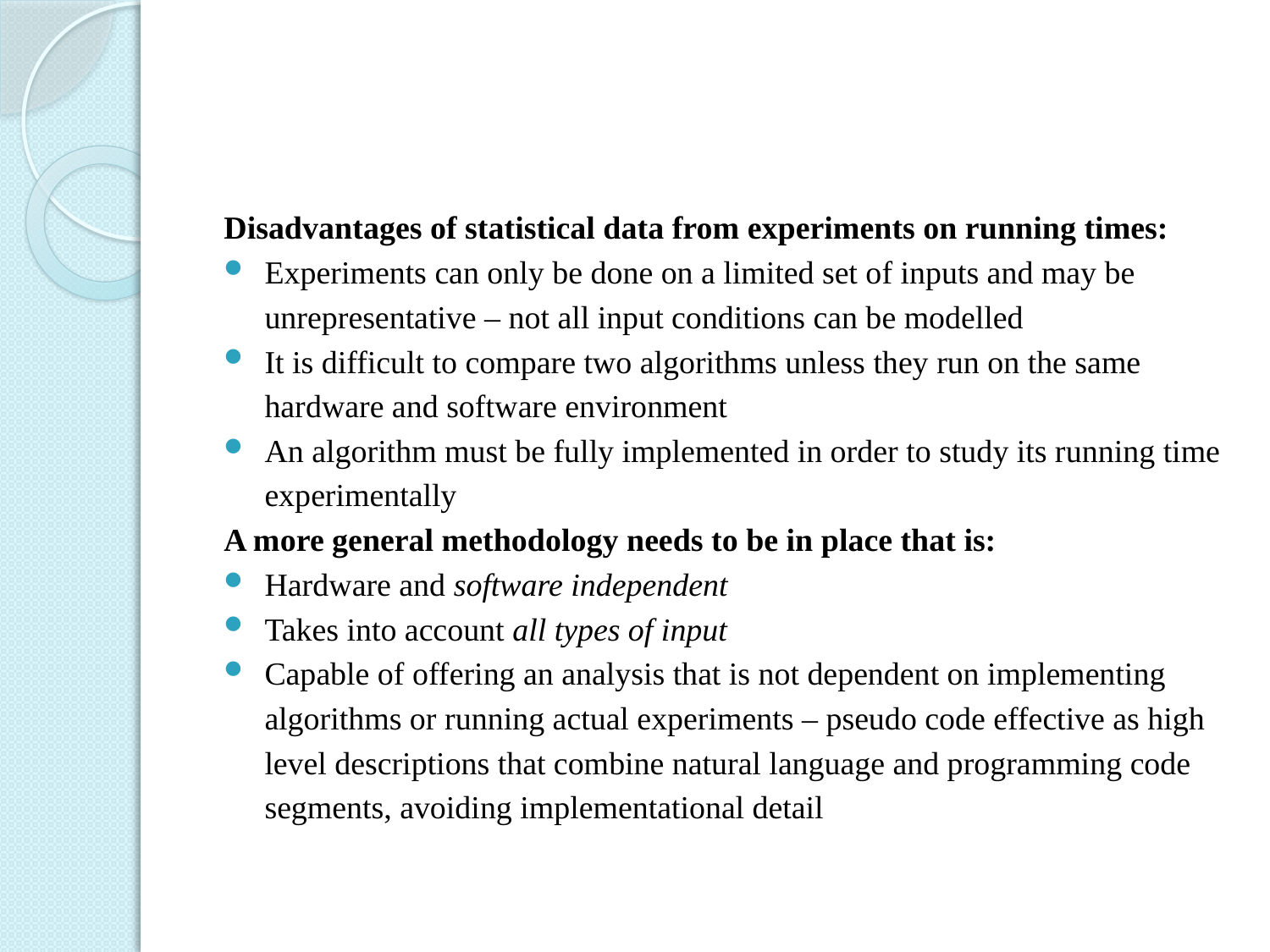

#
Disadvantages of statistical data from experiments on running times:
Experiments can only be done on a limited set of inputs and may be
 	unrepresentative – not all input conditions can be modelled
It is difficult to compare two algorithms unless they run on the same
	hardware and software environment
An algorithm must be fully implemented in order to study its running time
	experimentally
A more general methodology needs to be in place that is:
Hardware and software independent
Takes into account all types of input
Capable of offering an analysis that is not dependent on implementing
	algorithms or running actual experiments – pseudo code effective as high
	level descriptions that combine natural language and programming code
	segments, avoiding implementational detail